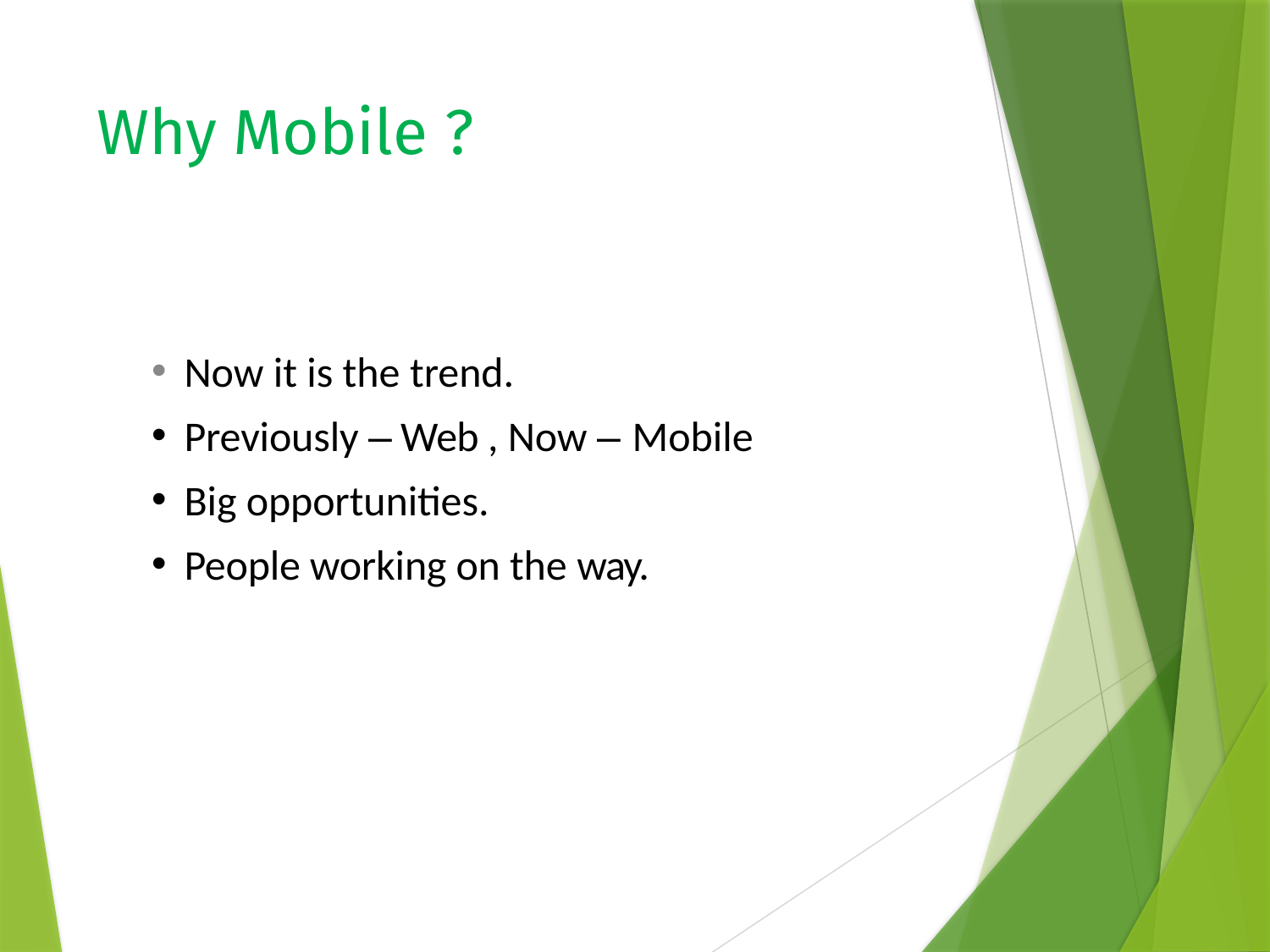

# Why Mobile ?
Now it is the trend.
Previously – Web , Now – Mobile
Big opportunities.
People working on the way.